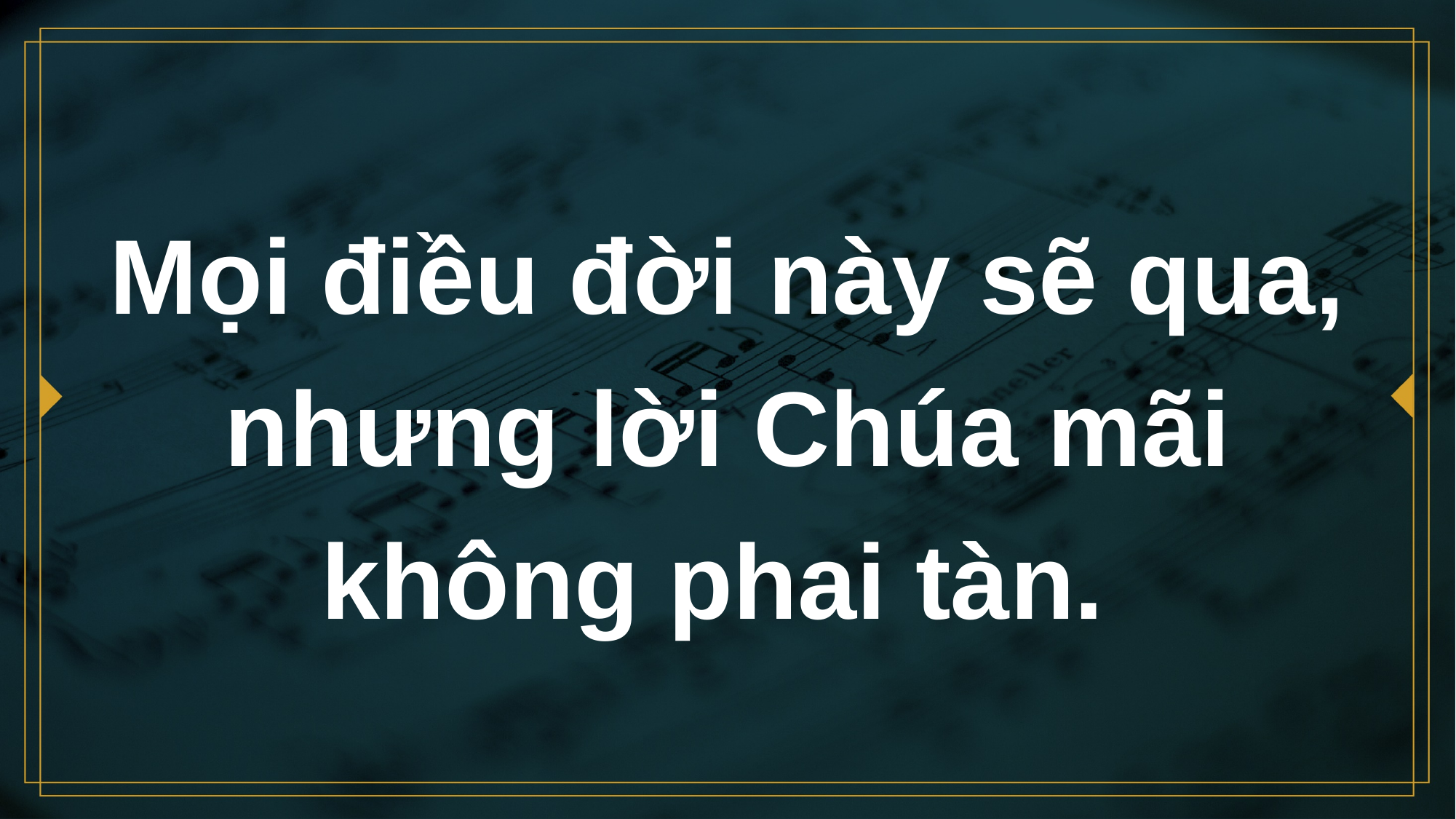

# Mọi điều đời này sẽ qua, nhưng lời Chúa mãi không phai tàn.